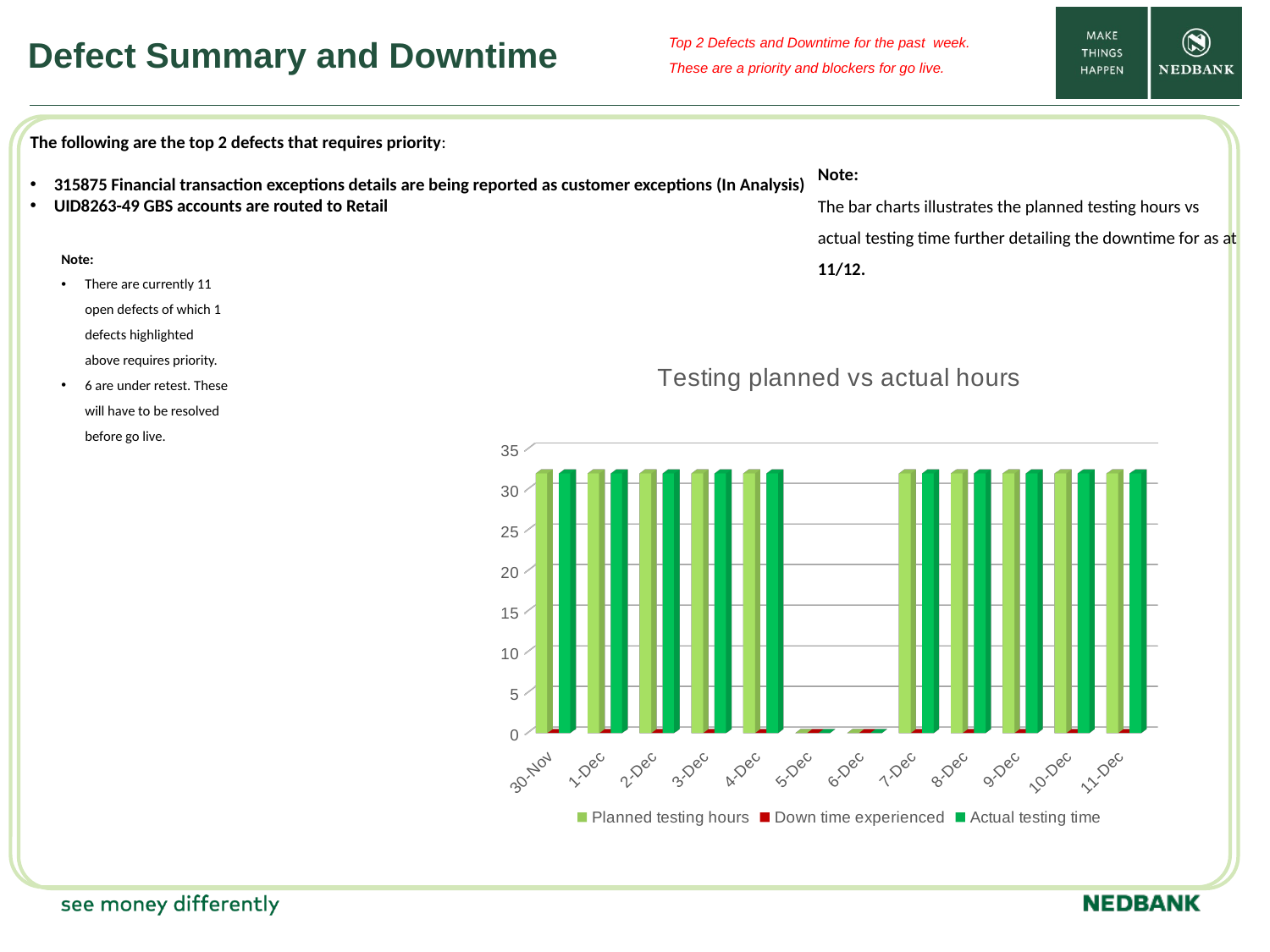

Top 2 Defects and Downtime for the past  week. These are a priority and blockers for go live.
# Defect Summary and Downtime
The following are the top 2 defects that requires priority:

315875 Financial transaction exceptions details are being reported as customer exceptions (In Analysis)
UID8263-49 GBS accounts are routed to Retail

Note:
The bar charts illustrates the planned testing hours vs actual testing time further detailing the downtime for as at 11/12.
Note:
There are currently 11 open defects of which 1 defects highlighted above requires priority.
6 are under retest. These will have to be resolved before go live.

[unsupported chart]